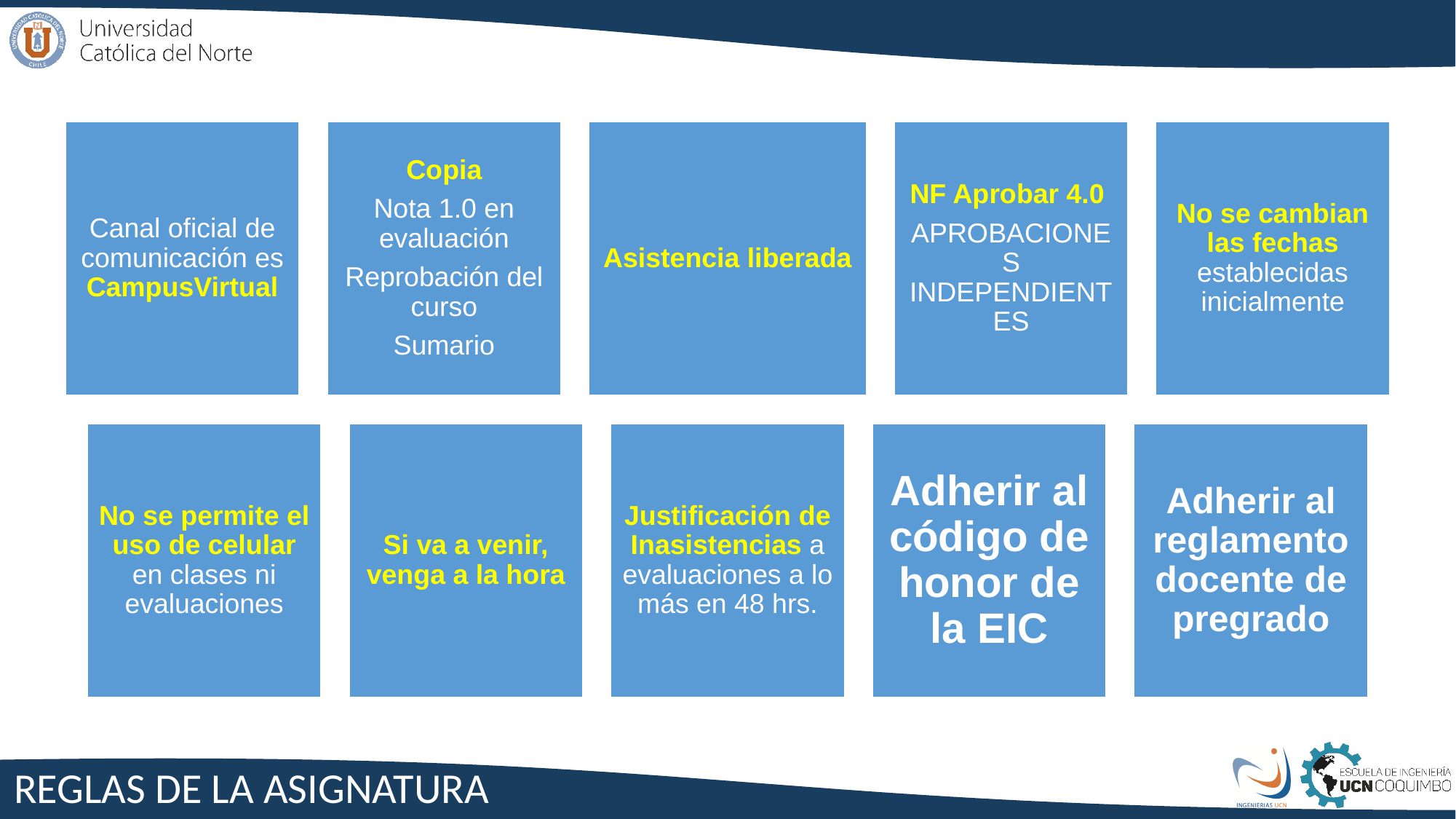

Canal oficial de comunicación es CampusVirtual
Copia
Nota 1.0 en evaluación
Reprobación del curso
Sumario
Asistencia liberada
NF Aprobar 4.0
APROBACIONES INDEPENDIENTES
No se cambian las fechas establecidas inicialmente
No se permite el uso de celular en clases ni evaluaciones
Si va a venir, venga a la hora
Justificación de Inasistencias a evaluaciones a lo más en 48 hrs.
Adherir al código de honor de la EIC
Adherir al reglamento docente de pregrado
# Reglas de la Asignatura